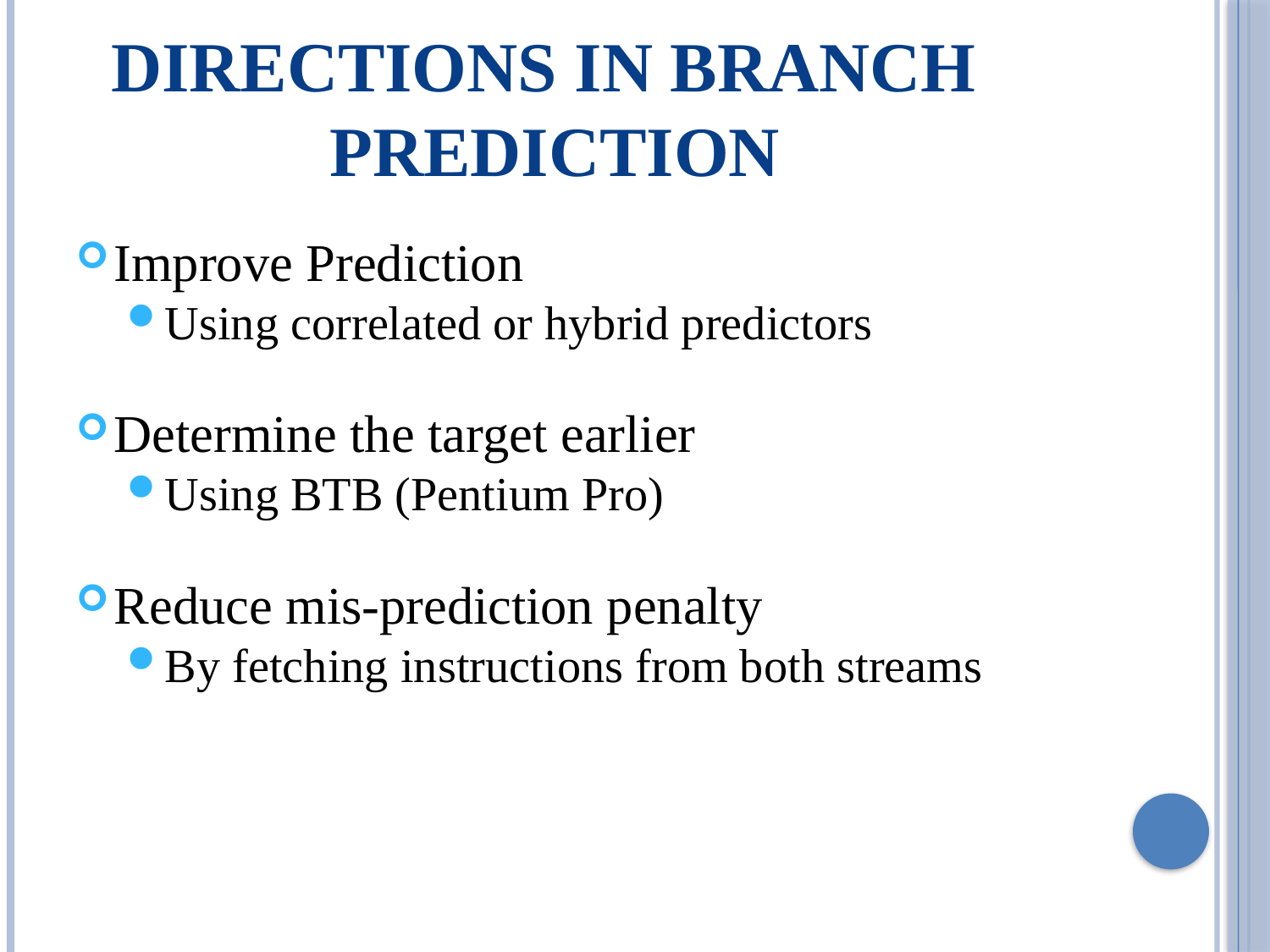

DIRECTIONS IN BRANCH 		PREDICTION
Improve Prediction
Using correlated or hybrid predictors

Determine the target earlier
Using BTB (Pentium Pro)

Reduce mis-prediction penalty
By fetching instructions from both streams